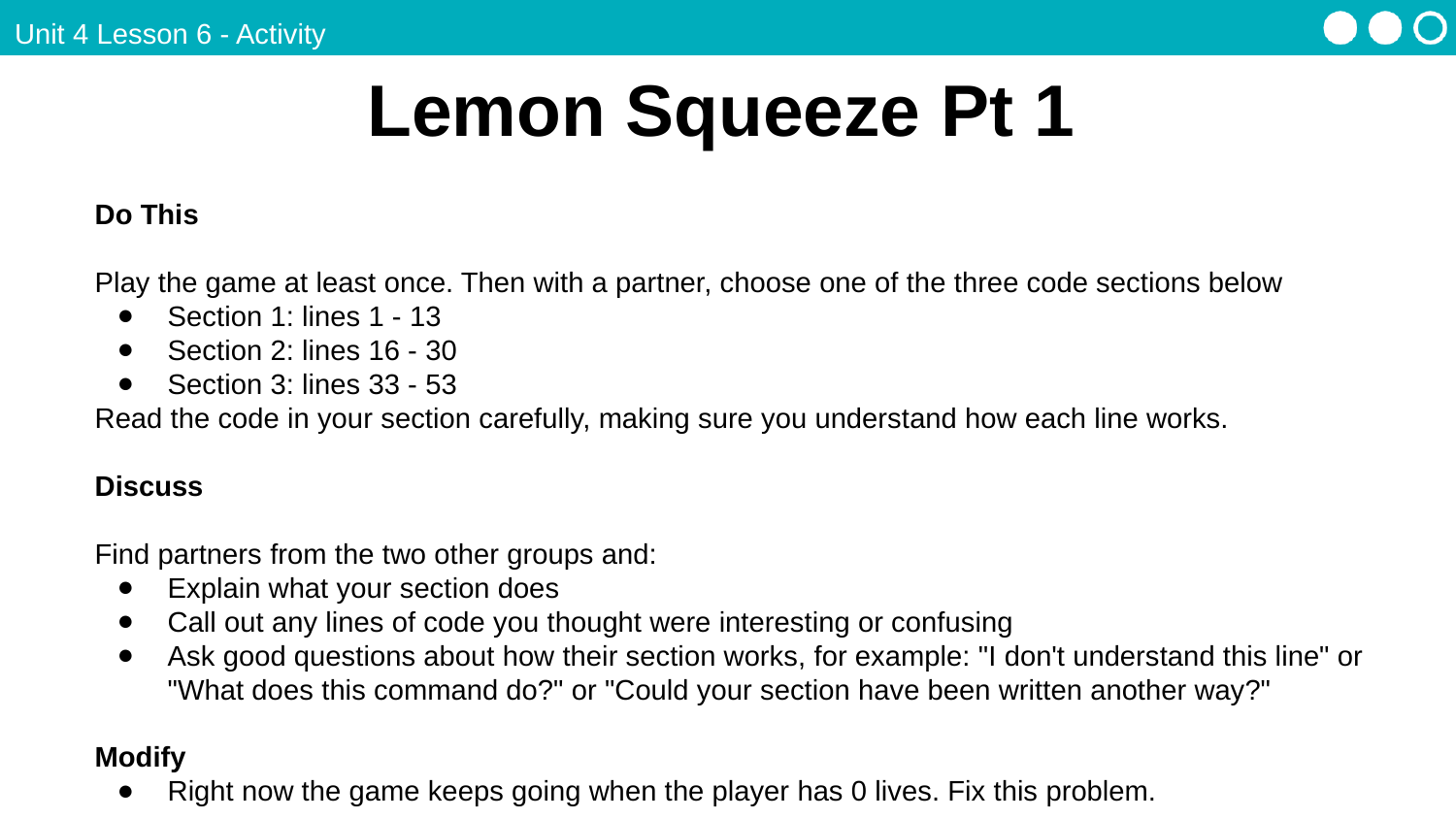

Unit 4 Lesson 6 - Activity
Lemon Squeeze Pt 1
Do This

Play the game at least once. Then with a partner, choose one of the three code sections below
Section 1: lines 1 - 13
Section 2: lines 16 - 30
Section 3: lines 33 - 53
Read the code in your section carefully, making sure you understand how each line works.

Discuss

Find partners from the two other groups and:
Explain what your section does
Call out any lines of code you thought were interesting or confusing
Ask good questions about how their section works, for example: "I don't understand this line" or "What does this command do?" or "Could your section have been written another way?"

Modify
Right now the game keeps going when the player has 0 lives. Fix this problem.